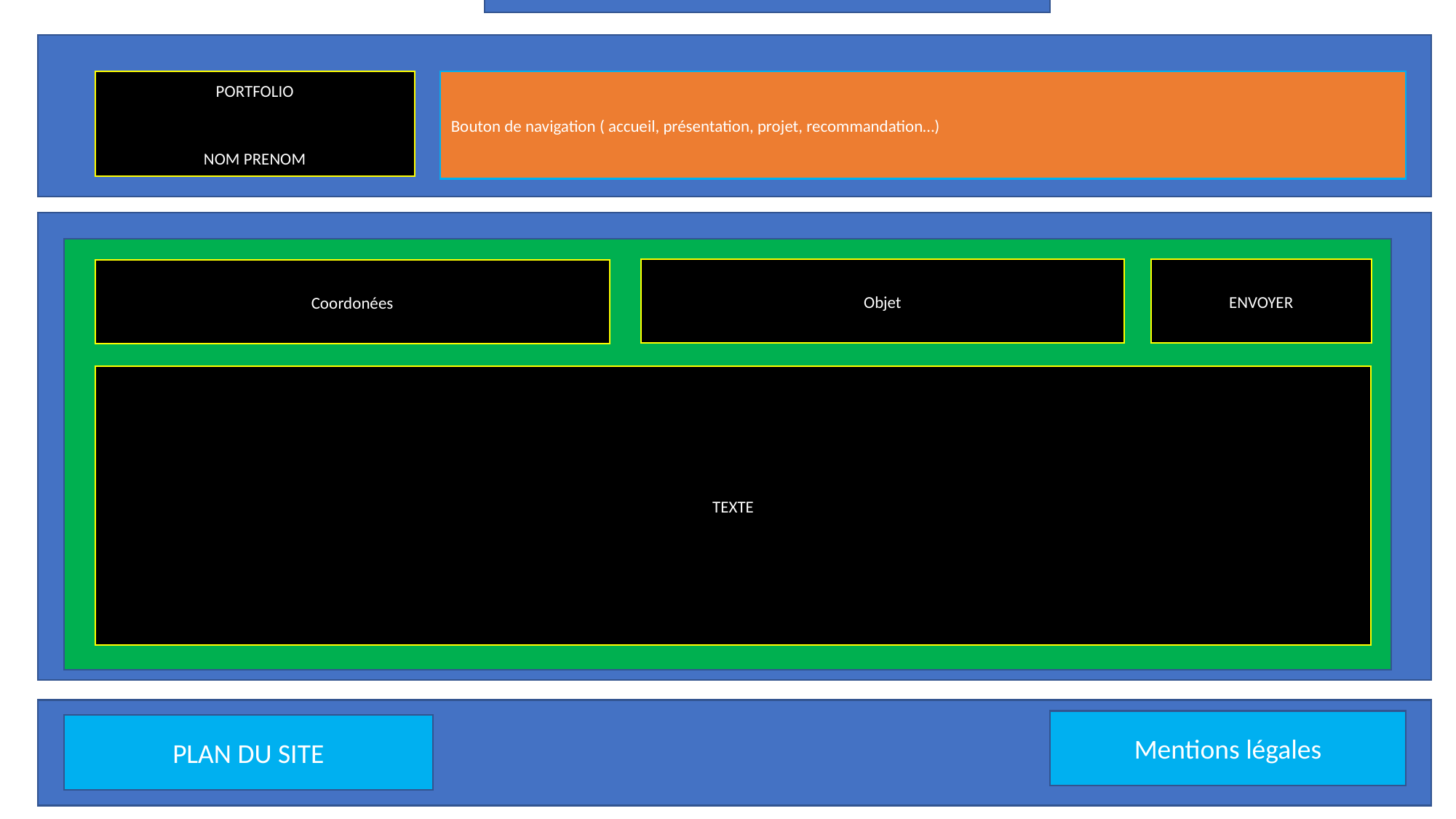

CONTACT / RECOMMANDATIONS

PORTFOLIO

NOM PRENOM
Bouton de navigation ( accueil, présentation, projet, recommandation…)
#

Objet
ENVOYER
Coordonées
TEXTE

Mentions légales
PLAN DU SITE